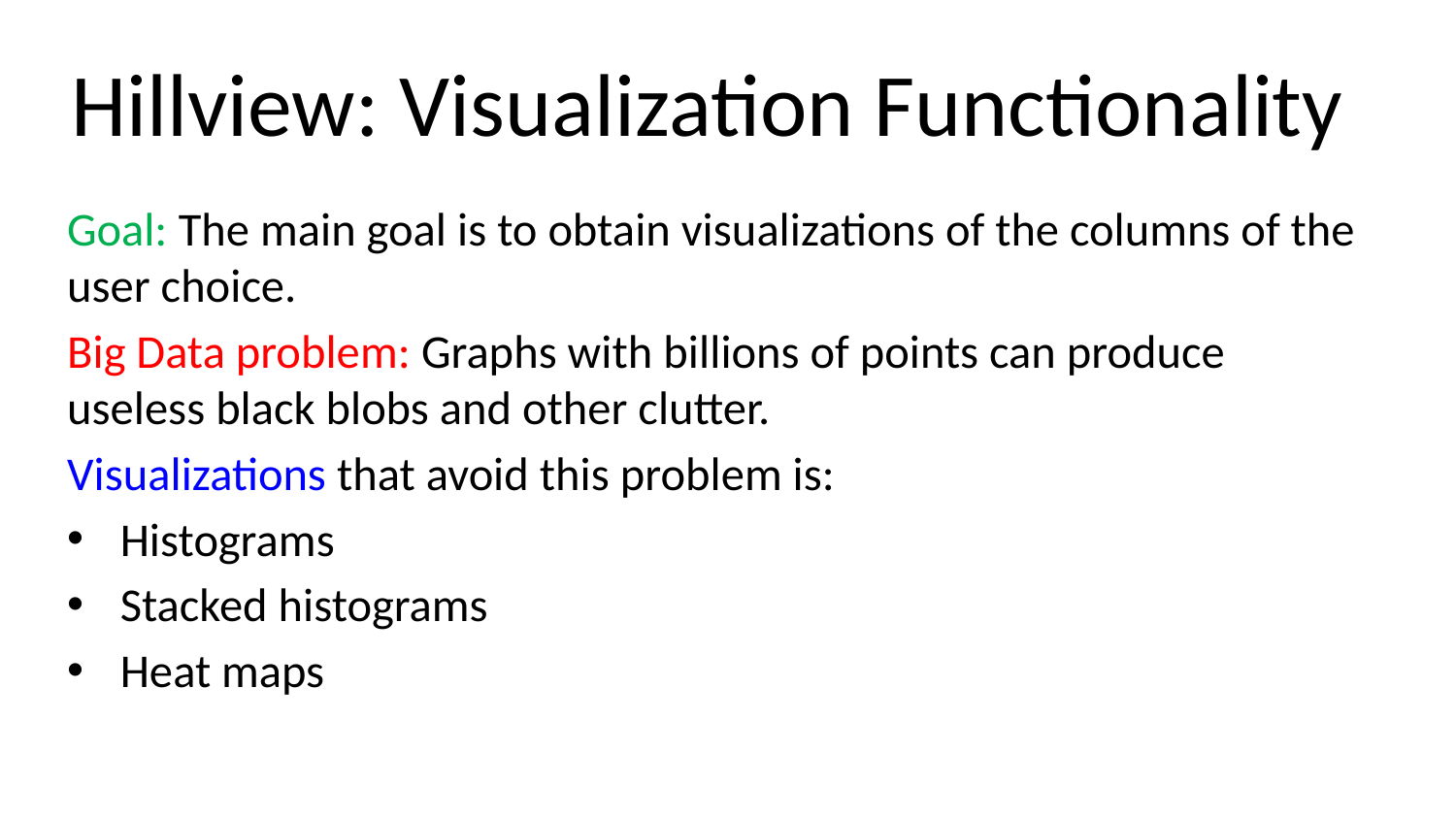

# Hillview: Visualization Functionality
Goal: The main goal is to obtain visualizations of the columns of the user choice.
Big Data problem: Graphs with billions of points can produce useless black blobs and other clutter.
Visualizations that avoid this problem is:
Histograms
Stacked histograms
Heat maps